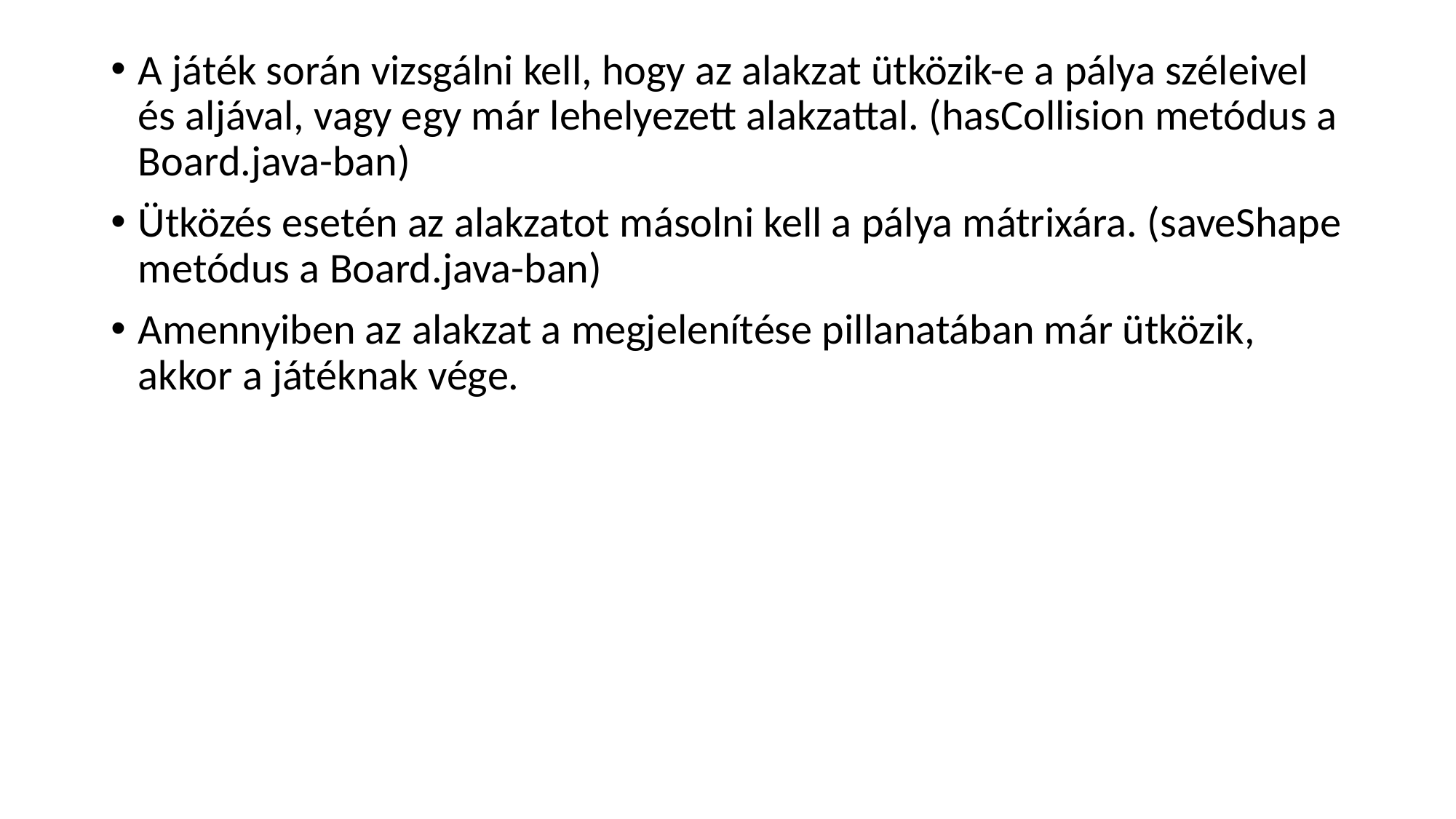

A játék során vizsgálni kell, hogy az alakzat ütközik-e a pálya széleivel és aljával, vagy egy már lehelyezett alakzattal. (hasCollision metódus a Board.java-ban)
Ütközés esetén az alakzatot másolni kell a pálya mátrixára. (saveShape metódus a Board.java-ban)
Amennyiben az alakzat a megjelenítése pillanatában már ütközik, akkor a játéknak vége.